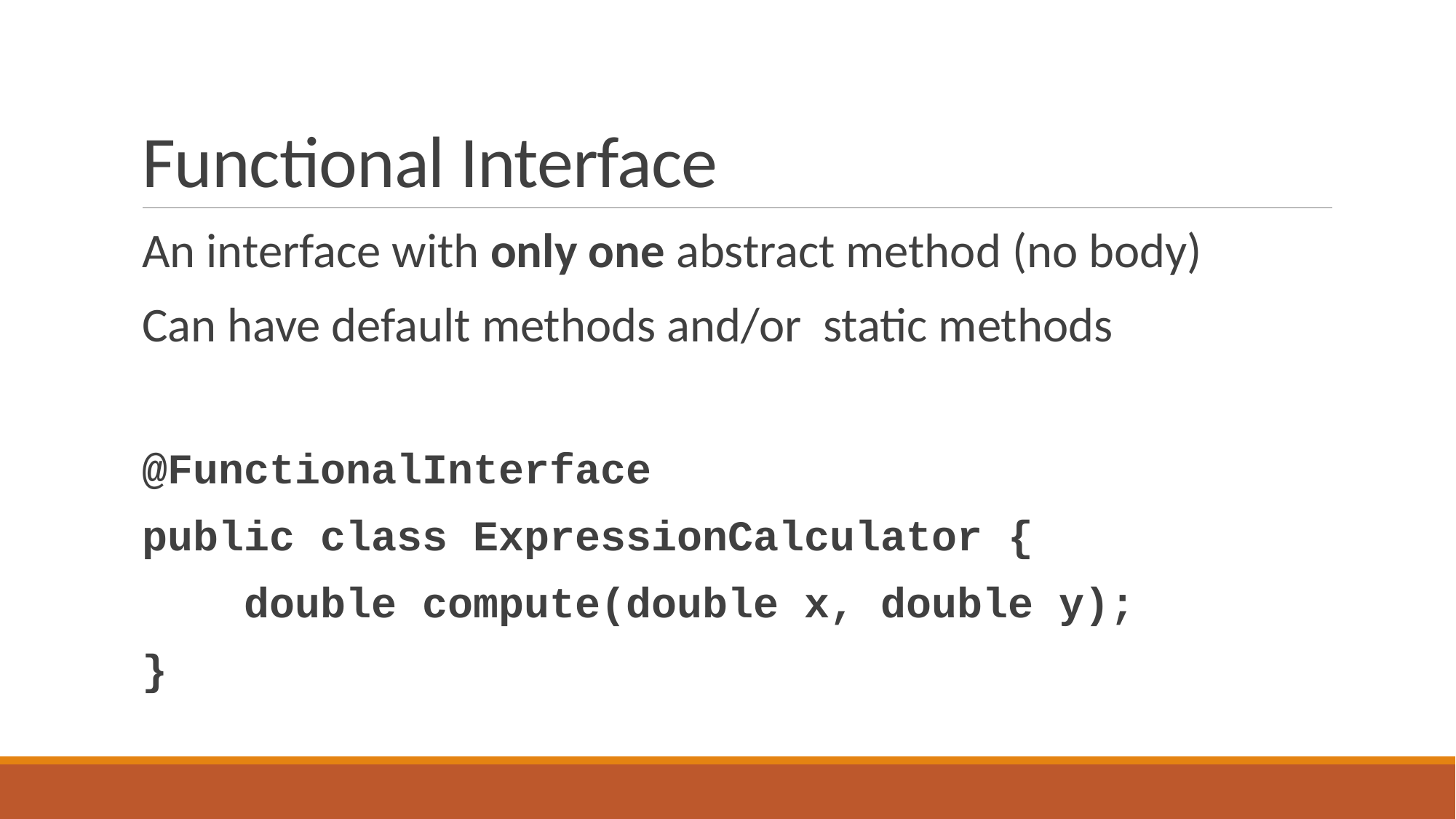

# Functional Interface
An interface with only one abstract method (no body)
Can have default methods and/or  static methods

@FunctionalInterface
public class ExpressionCalculator {
    double compute(double x, double y);
}